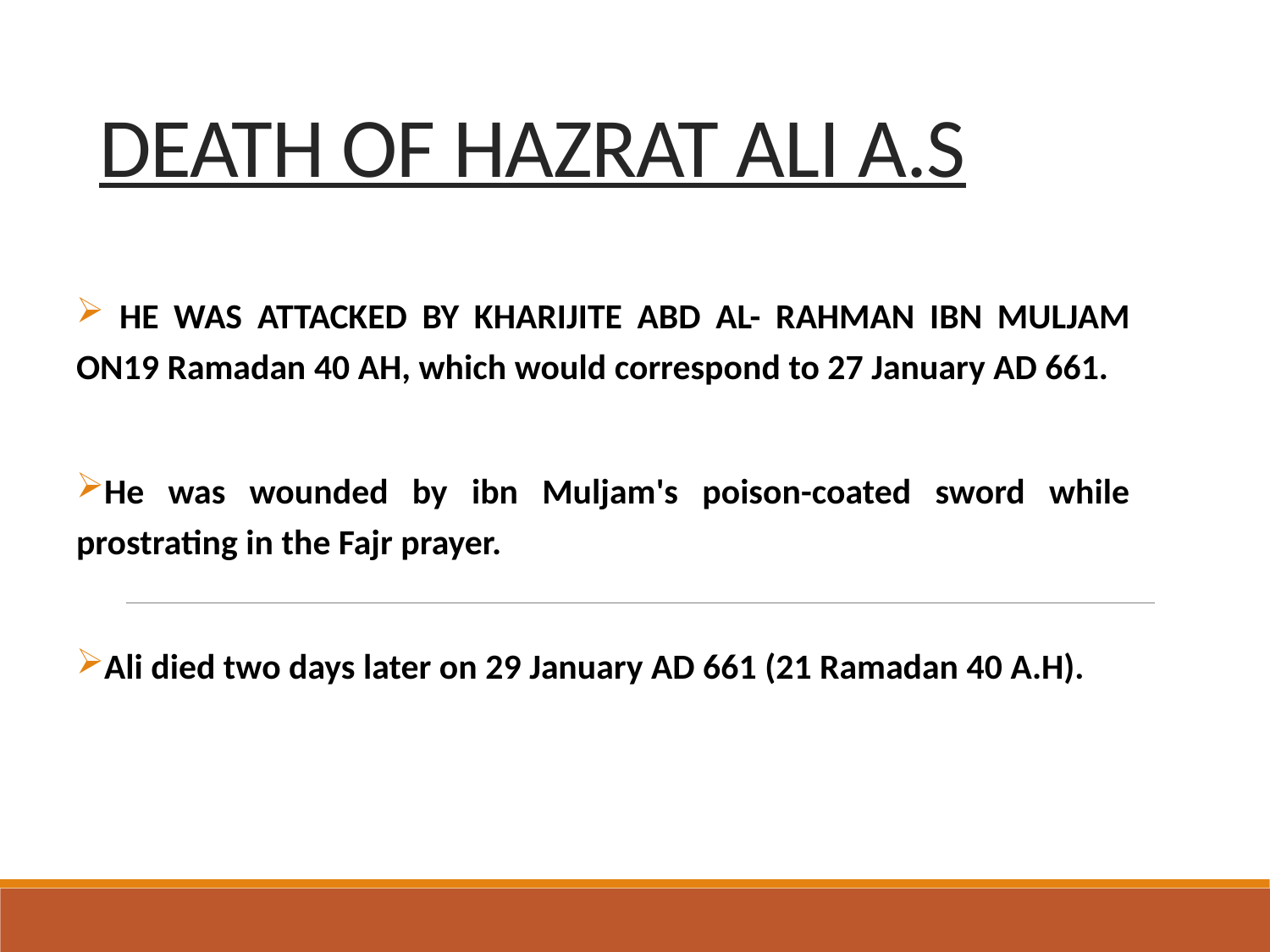

# DEATH OF HAZRAT ALI A.S

 HE WAS ATTACKED BY KHARIJITE ABD AL- RAHMAN IBN MULJAM ON19 Ramadan 40 AH, which would correspond to 27 January AD 661.

He was wounded by ibn Muljam's poison-coated sword while prostrating in the Fajr prayer.

Ali died two days later on 29 January AD 661 (21 Ramadan 40 A.H).